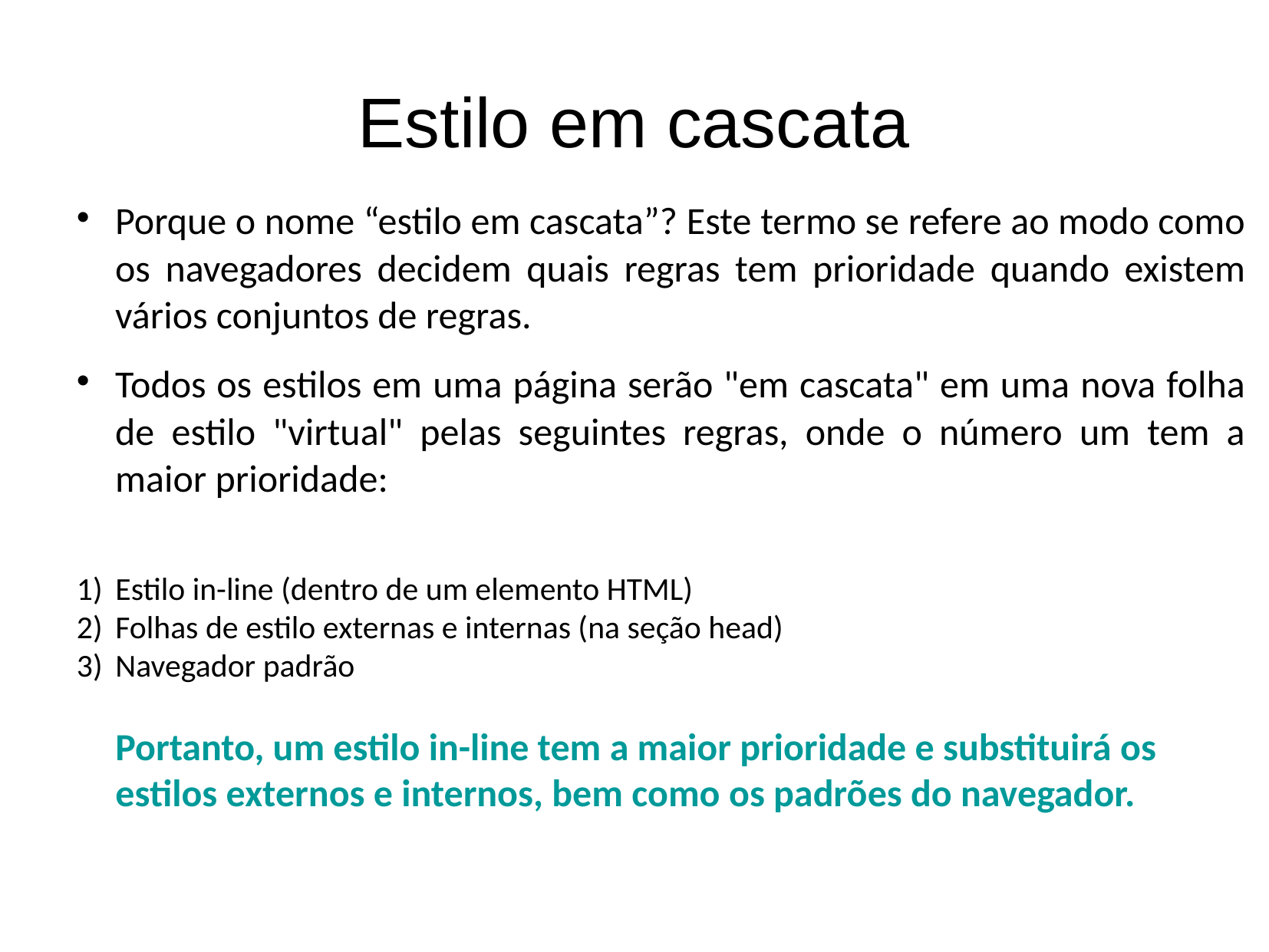

Estilo em cascata
Porque o nome “estilo em cascata”? Este termo se refere ao modo como os navegadores decidem quais regras tem prioridade quando existem vários conjuntos de regras.
Todos os estilos em uma página serão "em cascata" em uma nova folha de estilo "virtual" pelas seguintes regras, onde o número um tem a maior prioridade:

Estilo in-line (dentro de um elemento HTML)
Folhas de estilo externas e internas (na seção head)
Navegador padrão

Portanto, um estilo in-line tem a maior prioridade e substituirá os estilos externos e internos, bem como os padrões do navegador.